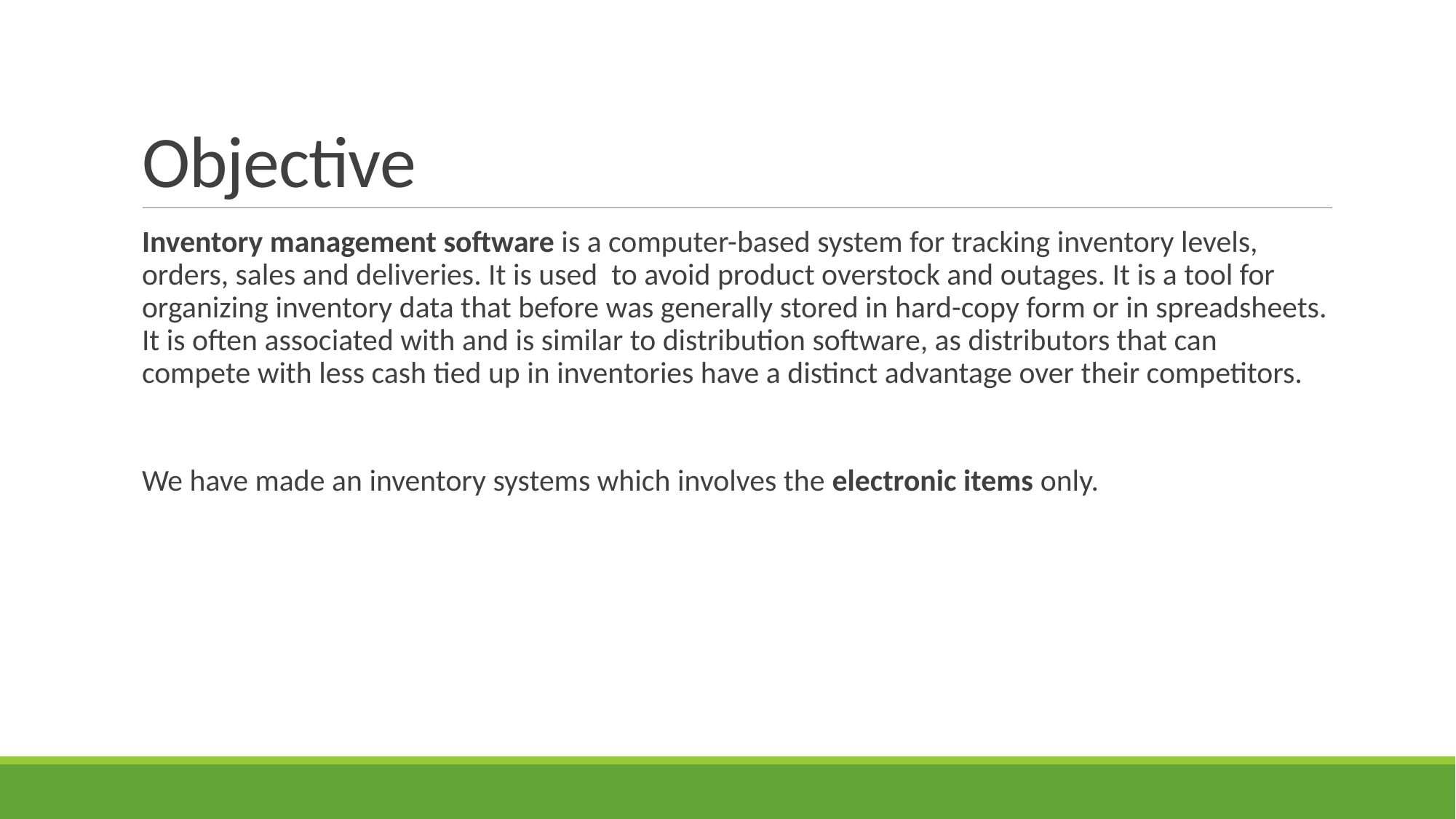

# Objective
Inventory management software is a computer-based system for tracking inventory levels, orders, sales and deliveries. It is used  to avoid product overstock and outages. It is a tool for organizing inventory data that before was generally stored in hard-copy form or in spreadsheets. It is often associated with and is similar to distribution software, as distributors that can compete with less cash tied up in inventories have a distinct advantage over their competitors.

We have made an inventory systems which involves the electronic items only.